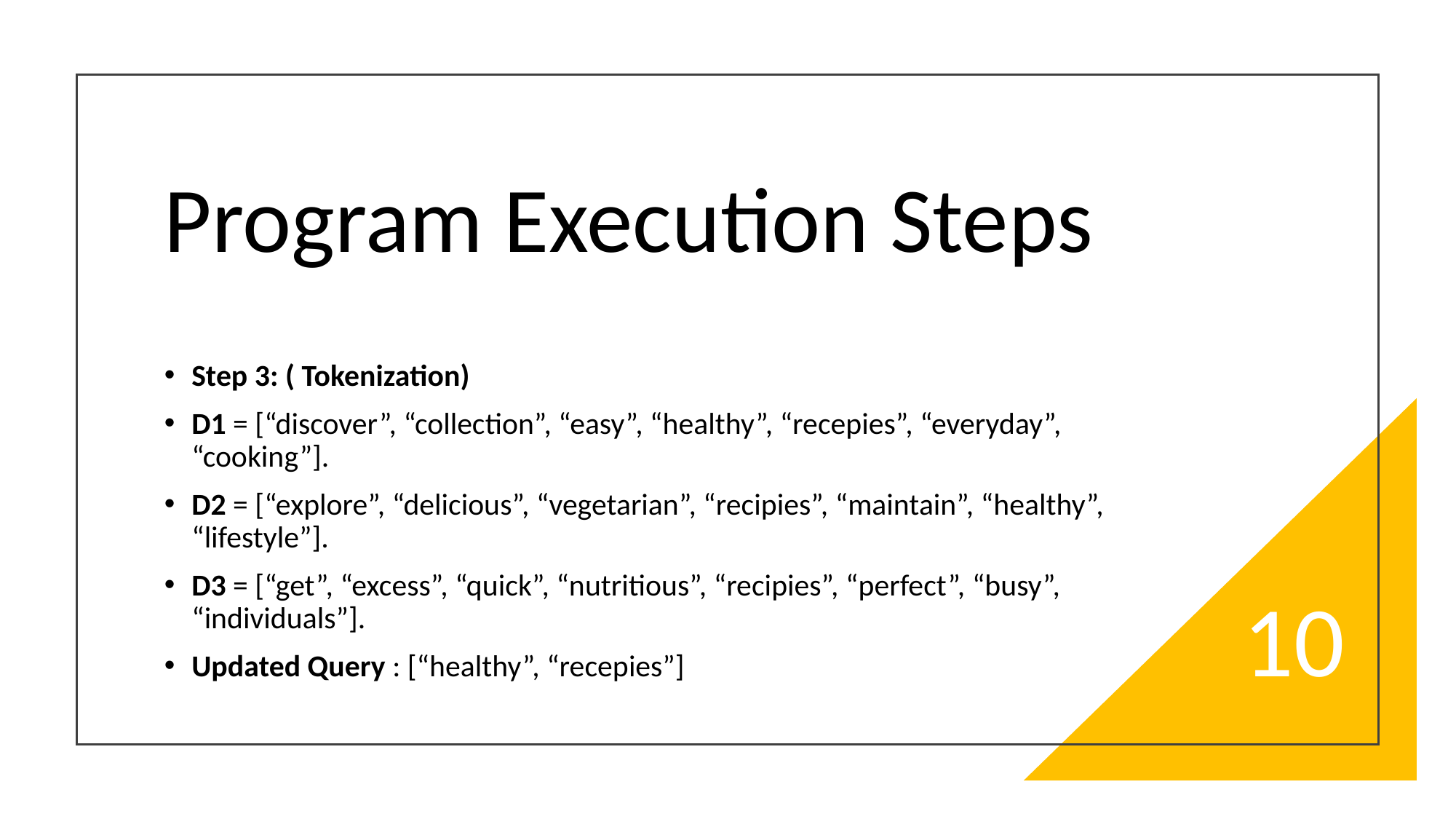

# Program Execution Steps
Step 3: ( Tokenization)
D1 = [“discover”, “collection”, “easy”, “healthy”, “recepies”, “everyday”, “cooking”].
D2 = [“explore”, “delicious”, “vegetarian”, “recipies”, “maintain”, “healthy”, “lifestyle”].
D3 = [“get”, “excess”, “quick”, “nutritious”, “recipies”, “perfect”, “busy”, “individuals”].
Updated Query : [“healthy”, “recepies”]

10